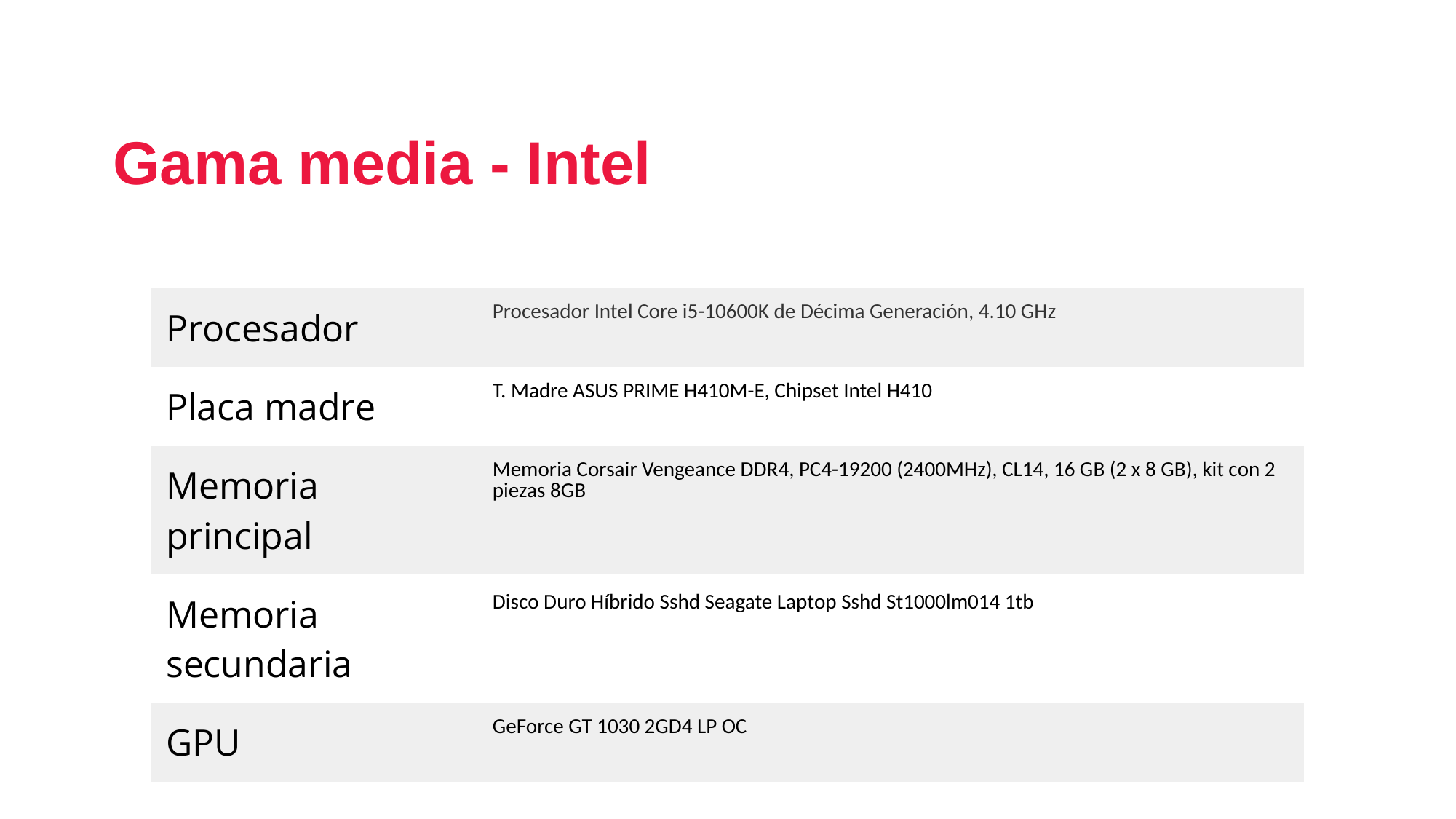

Gama media - Intel

| Procesador | Procesador Intel Core i5-10600K de Décima Generación, 4.10 GHz |
| --- | --- |
| Placa madre | T. Madre ASUS PRIME H410M-E, Chipset Intel H410 |
| Memoria principal | Memoria Corsair Vengeance DDR4, PC4-19200 (2400MHz), CL14, 16 GB (2 x 8 GB), kit con 2 piezas 8GB |
| Memoria secundaria | Disco Duro Híbrido Sshd Seagate Laptop Sshd St1000lm014 1tb |
| GPU | GeForce GT 1030 2GD4 LP OC |